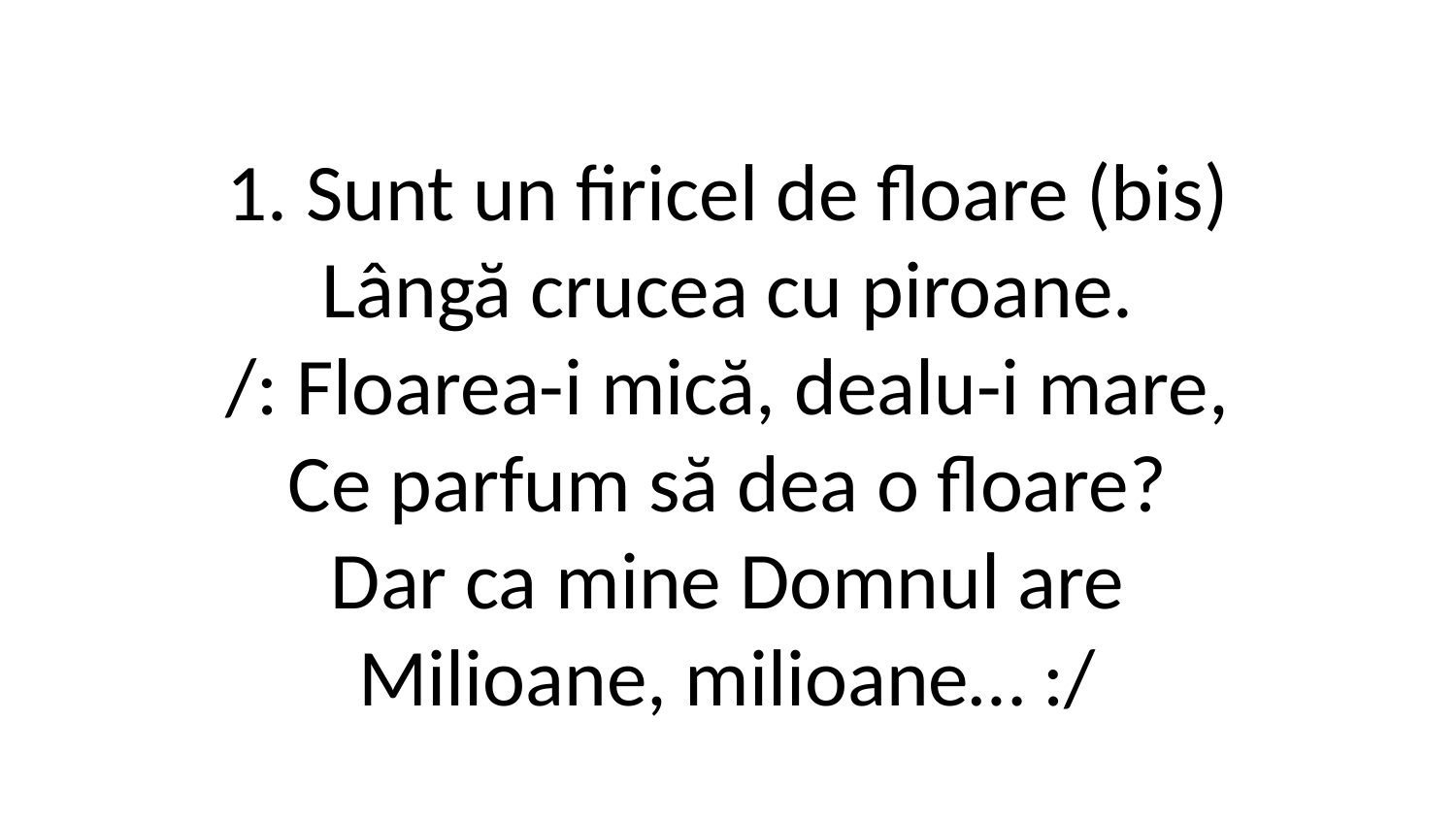

1. Sunt un firicel de floare (bis)
Lângă crucea cu piroane.
/: Floarea-i mică, dealu-i mare,
Ce parfum să dea o floare?
Dar ca mine Domnul are
Milioane, milioane… :/